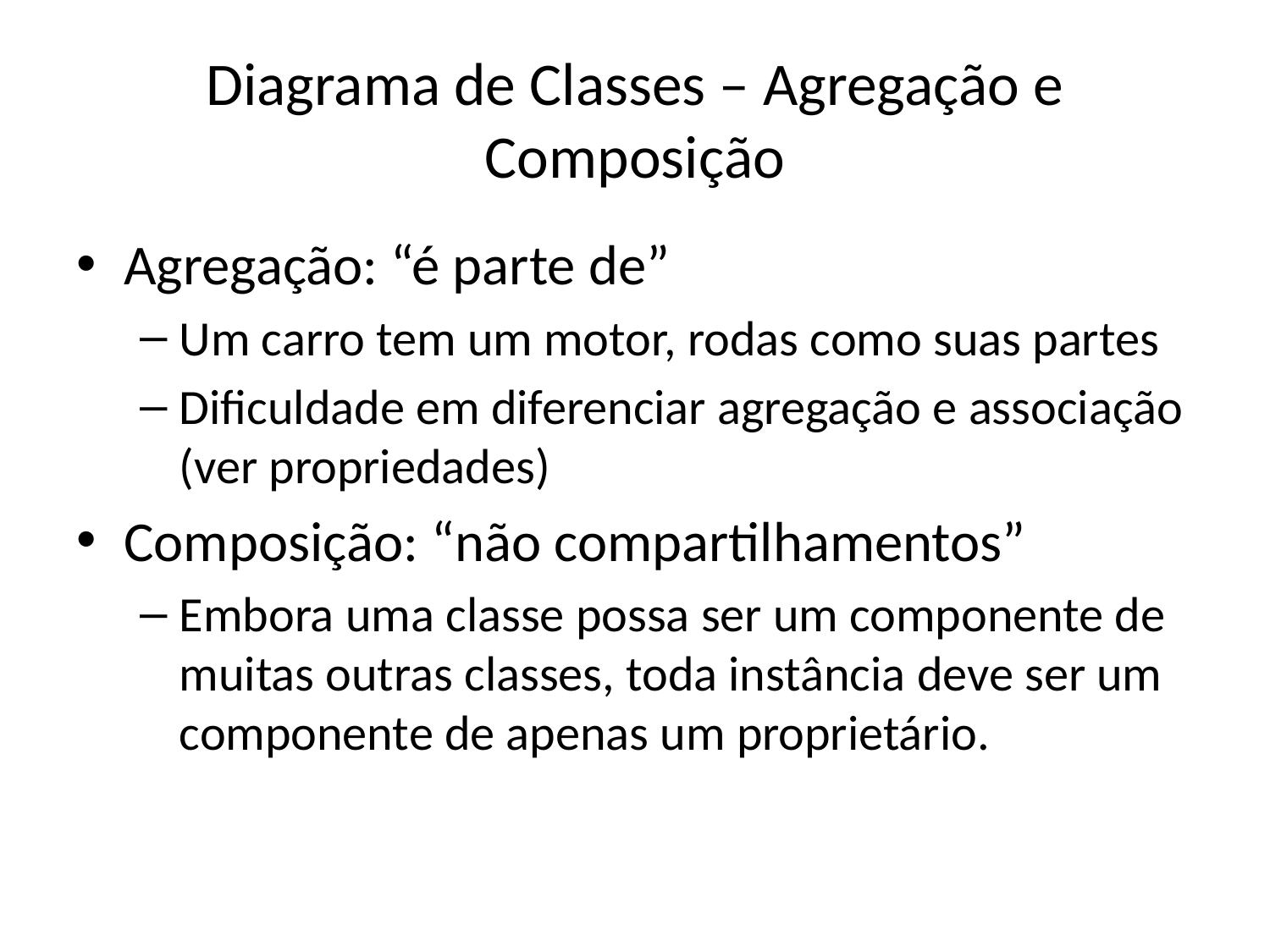

# Diagrama de Classes – Agregação e Composição
Agregação: “é parte de”
Um carro tem um motor, rodas como suas partes
Dificuldade em diferenciar agregação e associação (ver propriedades)
Composição: “não compartilhamentos”
Embora uma classe possa ser um componente de muitas outras classes, toda instância deve ser um componente de apenas um proprietário.